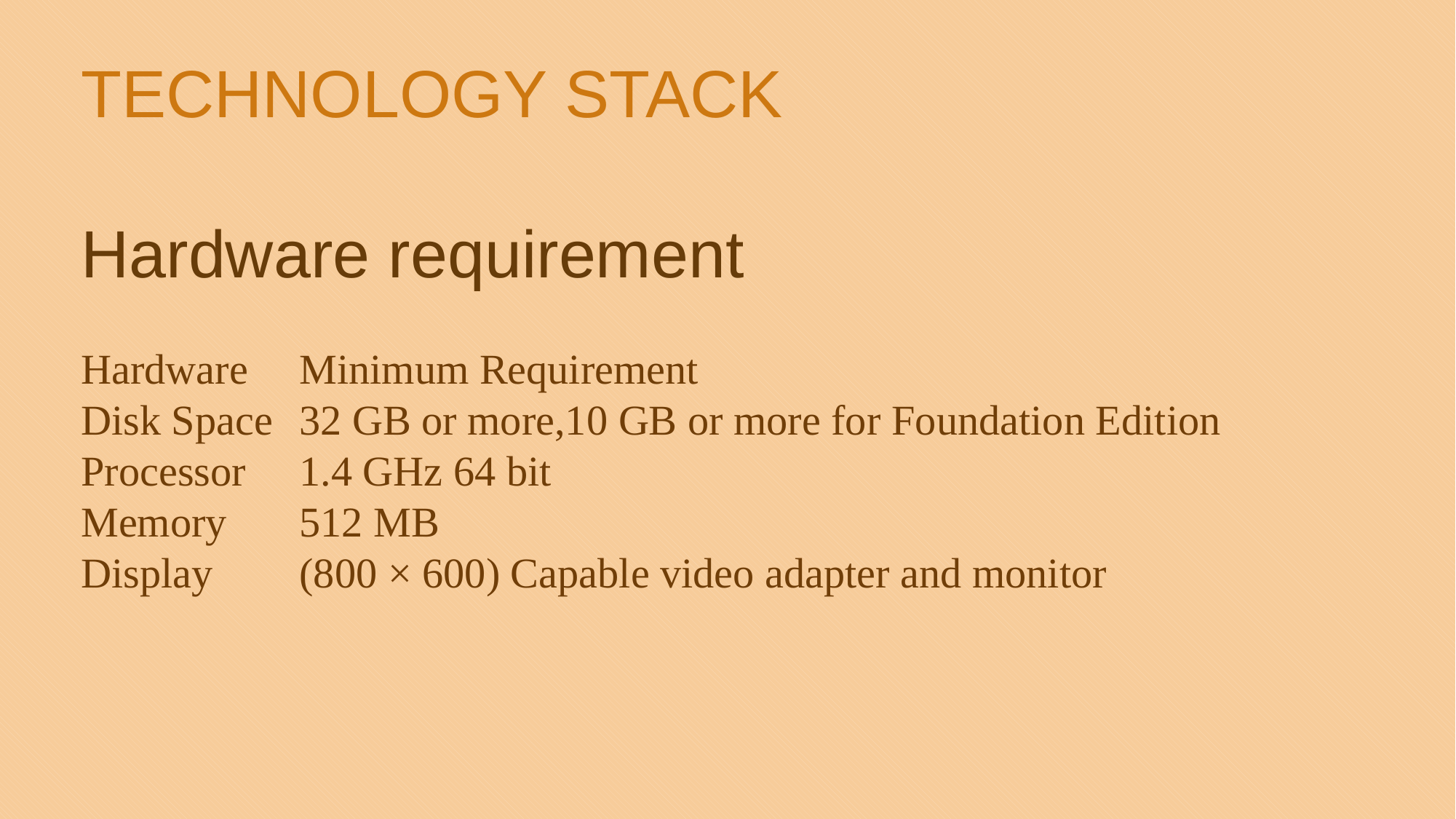

# TECHNOLOGY STACK Hardware requirement Hardware	Minimum Requirement Disk Space	32 GB or more,10 GB or more for Foundation Edition Processor	1.4 GHz 64 bit Memory	512 MB Display	(800 × 600) Capable video adapter and monitor